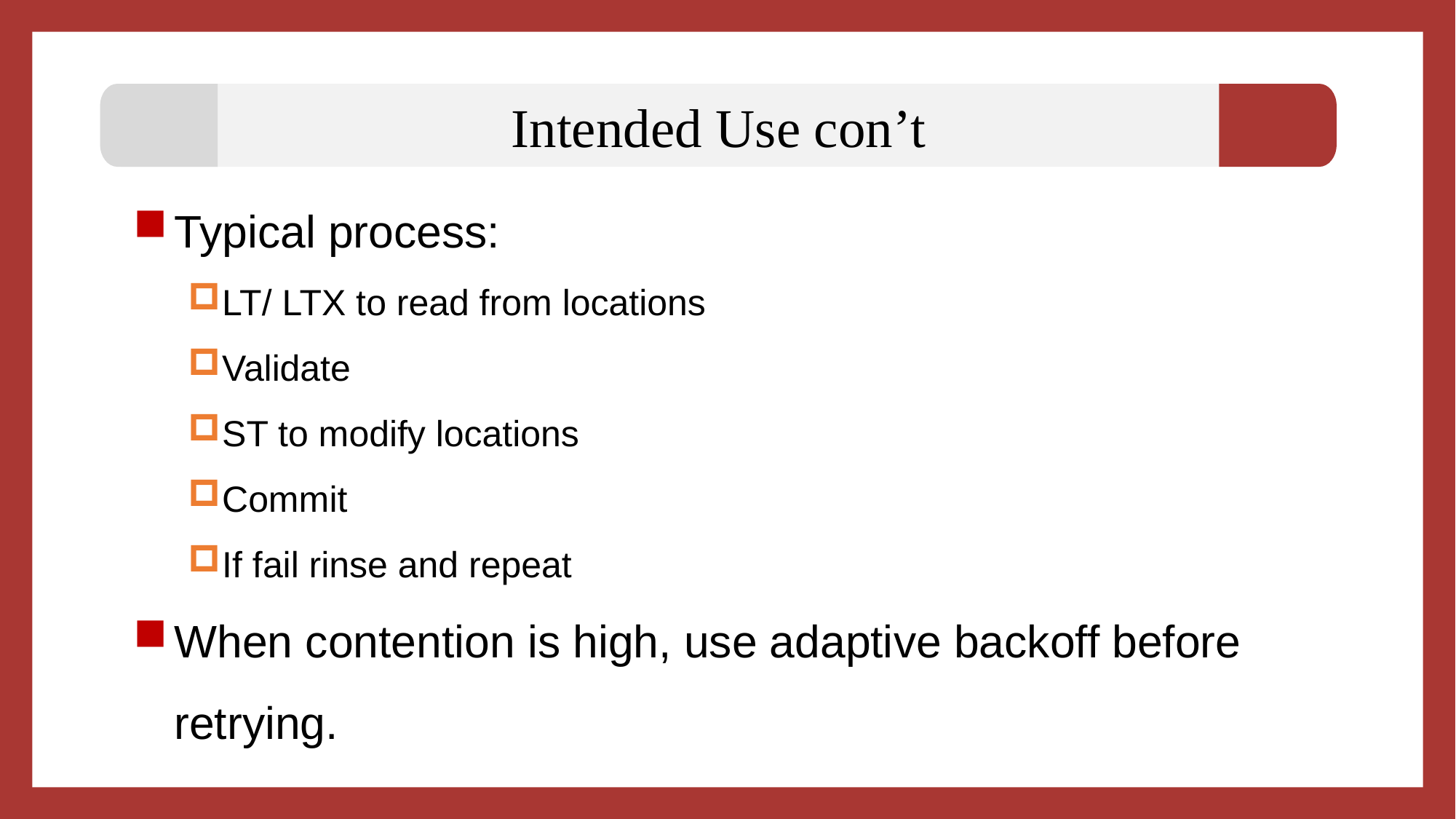

Why lock-free?
Priority inversion
Convoying
Deadlock
Nasty programming!..
Intended Use con’t

Typical process:
LT/ LTX to read from locations
Validate
ST to modify locations
Commit
If fail rinse and repeat
When contention is high, use adaptive backoff before retrying.